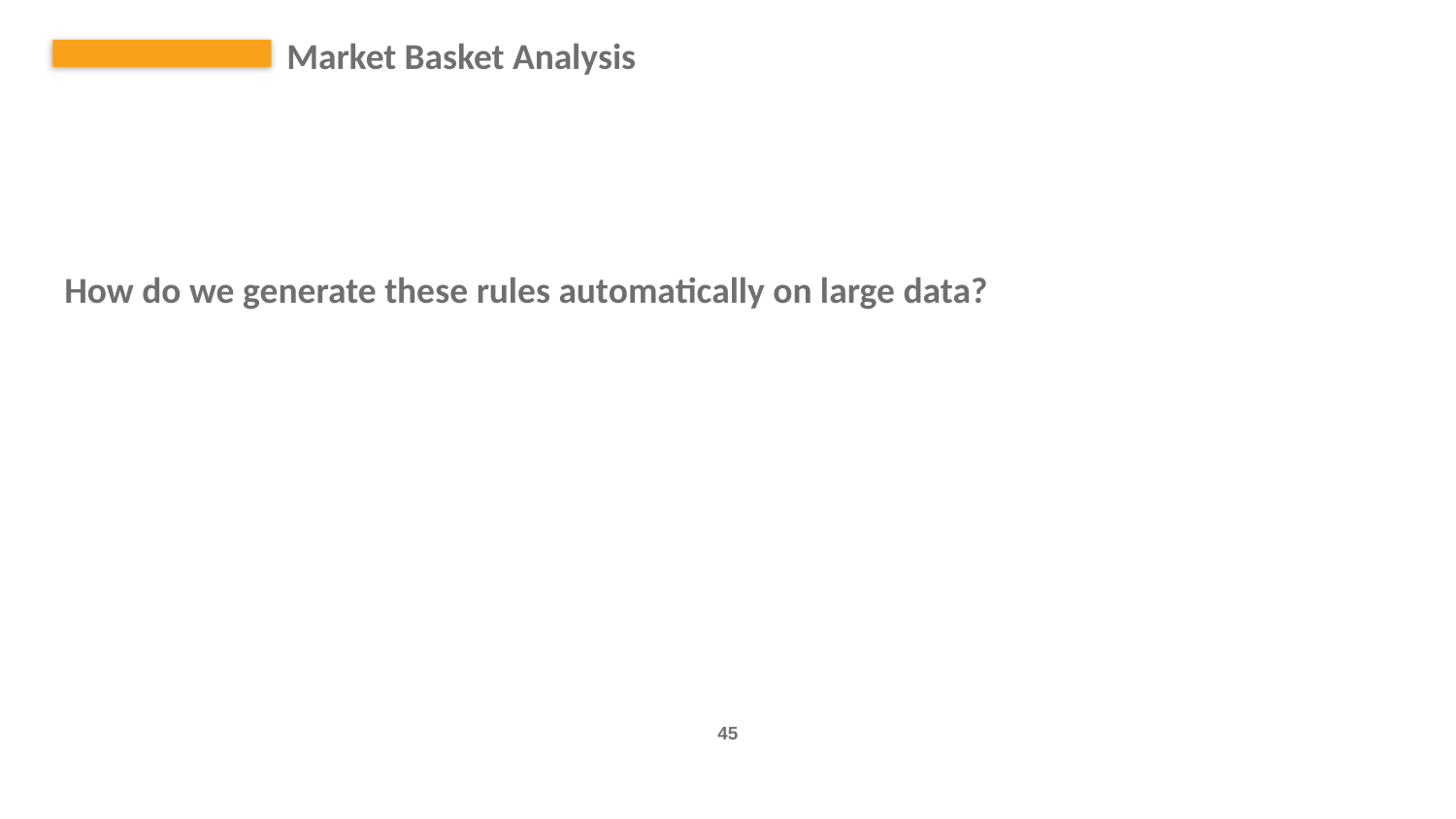

Market Basket Analysis
|  |
| --- |
| How do we generate these rules automatically on large data? |
|  |